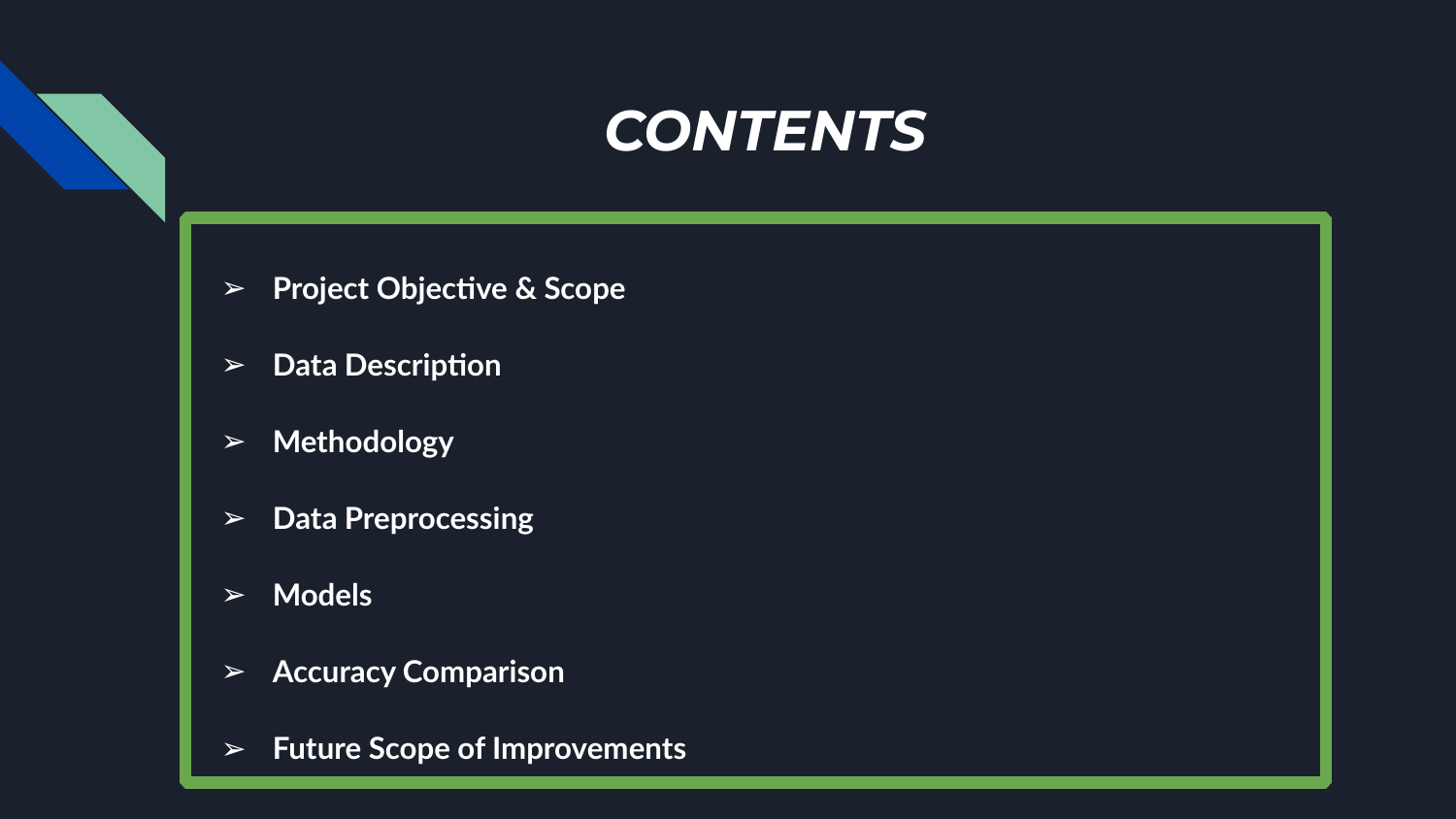

# CONTENTS
Project Objective & Scope
Data Description
Methodology
Data Preprocessing
Models
Accuracy Comparison
Future Scope of Improvements